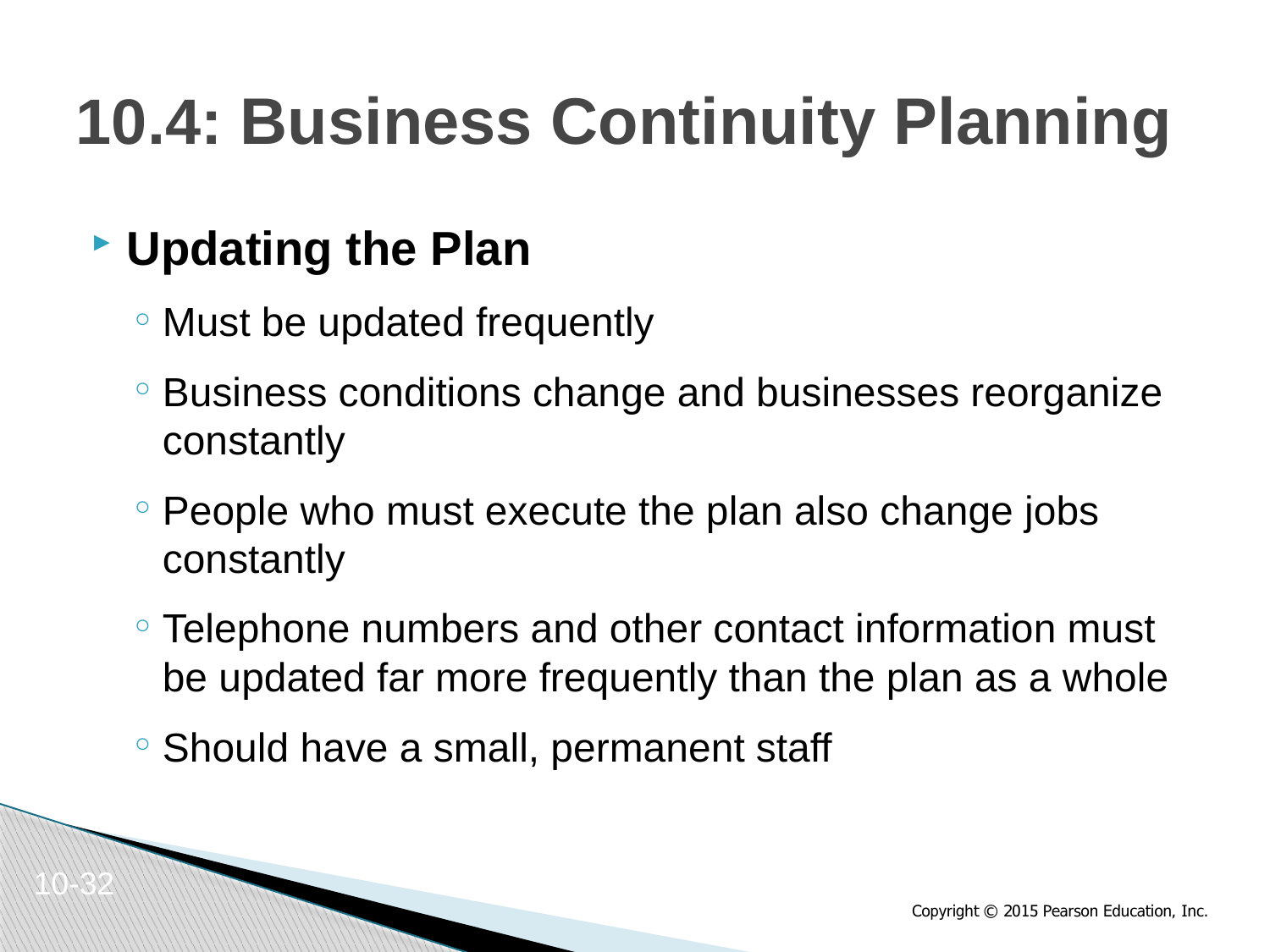

# 10.4: Business Continuity Planning
Updating the Plan
Must be updated frequently
Business conditions change and businesses reorganize constantly
People who must execute the plan also change jobs constantly
Telephone numbers and other contact information must be updated far more frequently than the plan as a whole
Should have a small, permanent staff

10-32